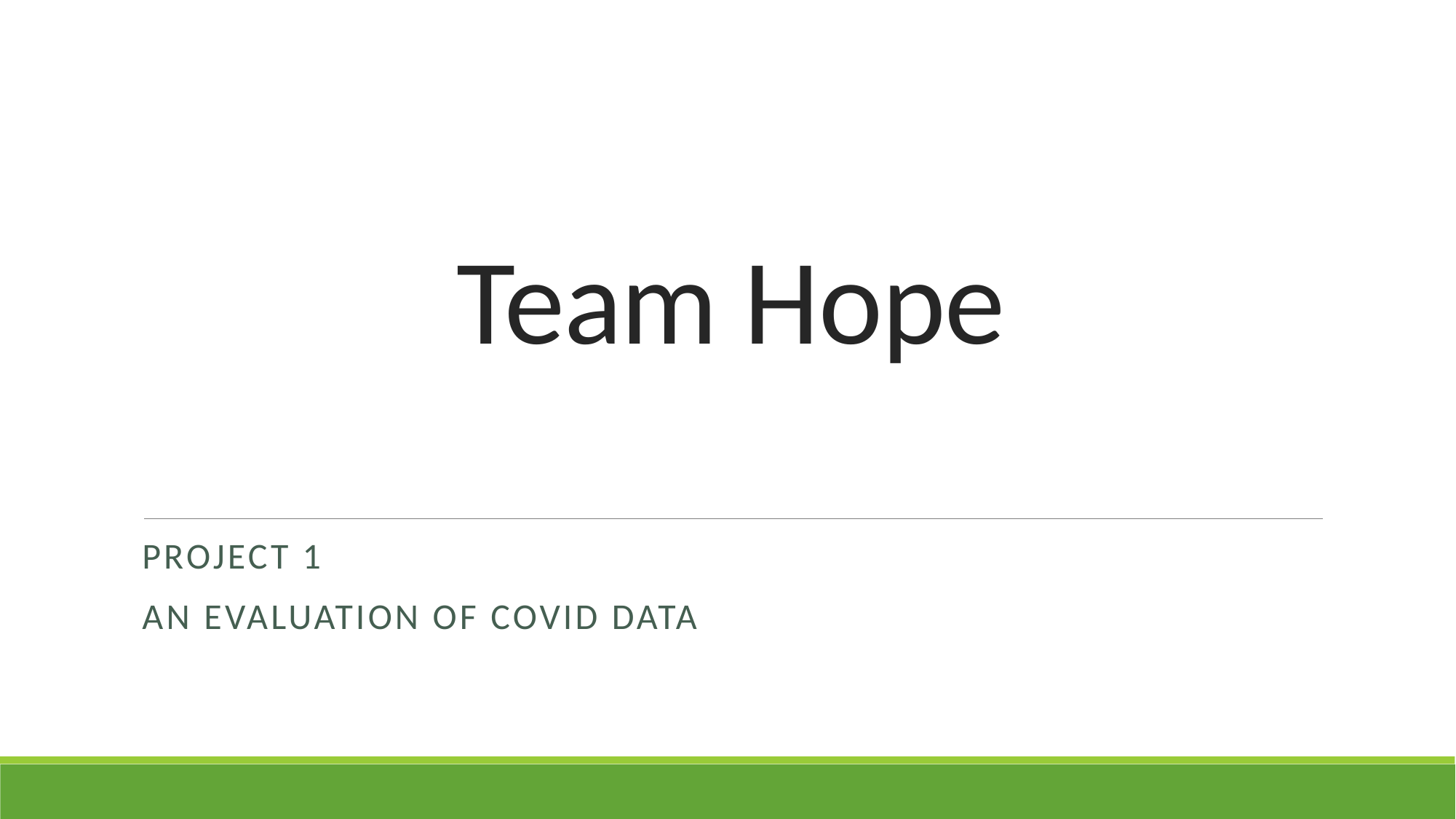

# Team Hope
Project 1
An evaluation of covid data